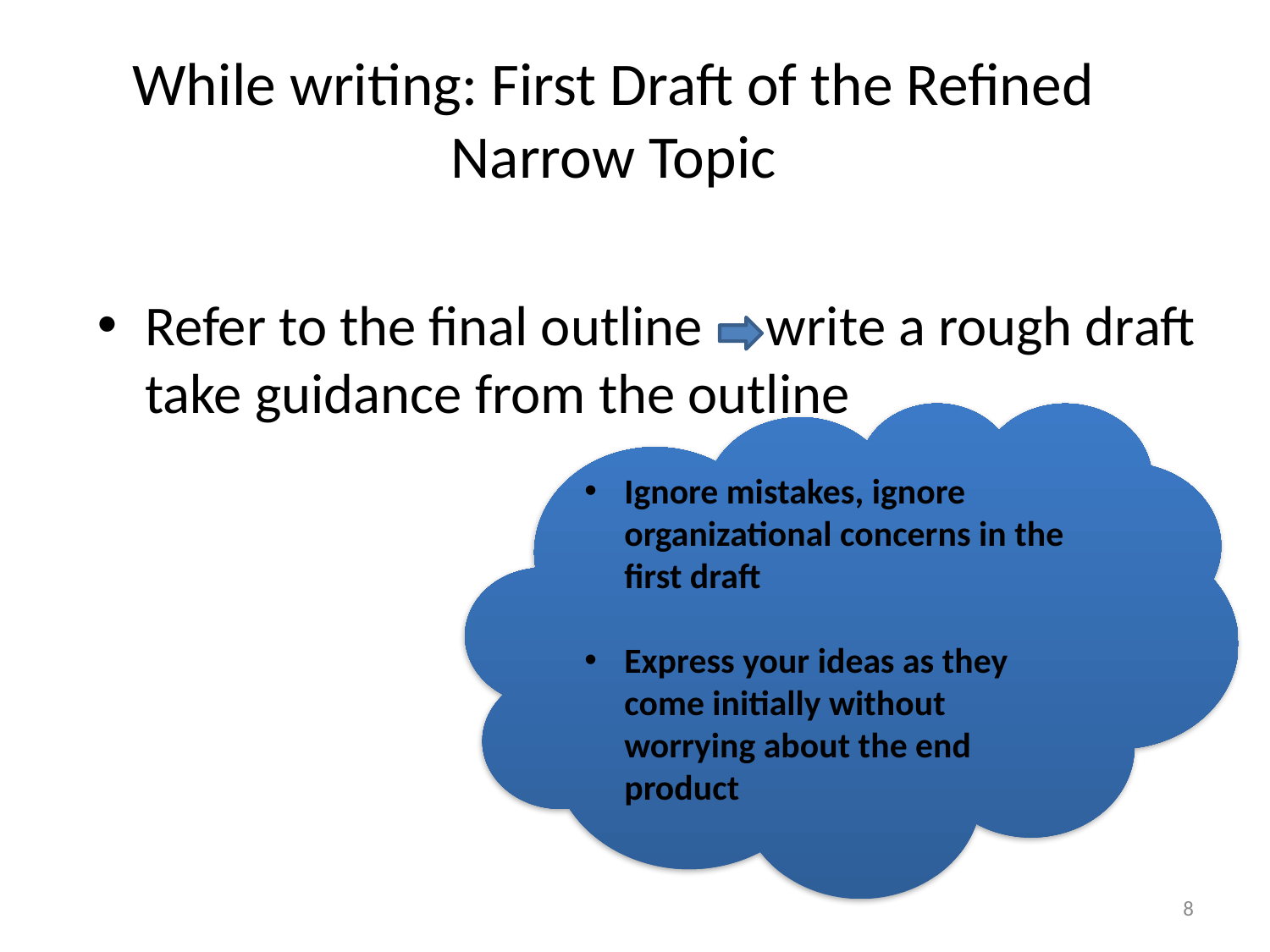

# While writing: First Draft of the Refined Narrow Topic
Refer to the final outline     write a rough draft take guidance from the outline

Ignore mistakes, ignore organizational concerns in the first draft

Express your ideas as they come initially without worrying about the end product
8